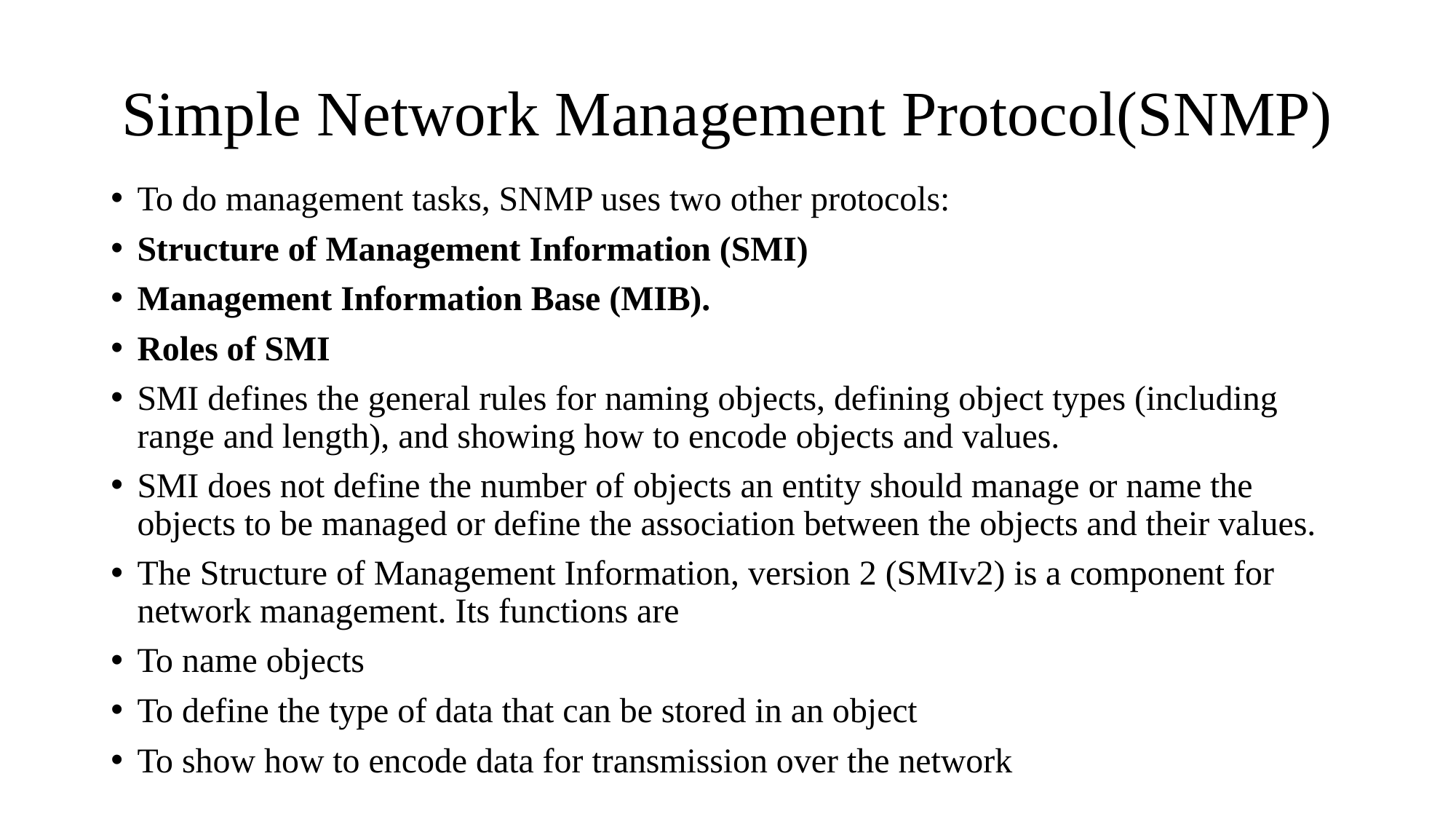

# Simple Network Management Protocol(SNMP)
To do management tasks, SNMP uses two other protocols:
Structure of Management Information (SMI)
Management Information Base (MIB).
Roles of SMI
SMI defines the general rules for naming objects, defining object types (including range and length), and showing how to encode objects and values.
SMI does not define the number of objects an entity should manage or name the objects to be managed or define the association between the objects and their values.
The Structure of Management Information, version 2 (SMIv2) is a component for network management. Its functions are
To name objects
To define the type of data that can be stored in an object
To show how to encode data for transmission over the network